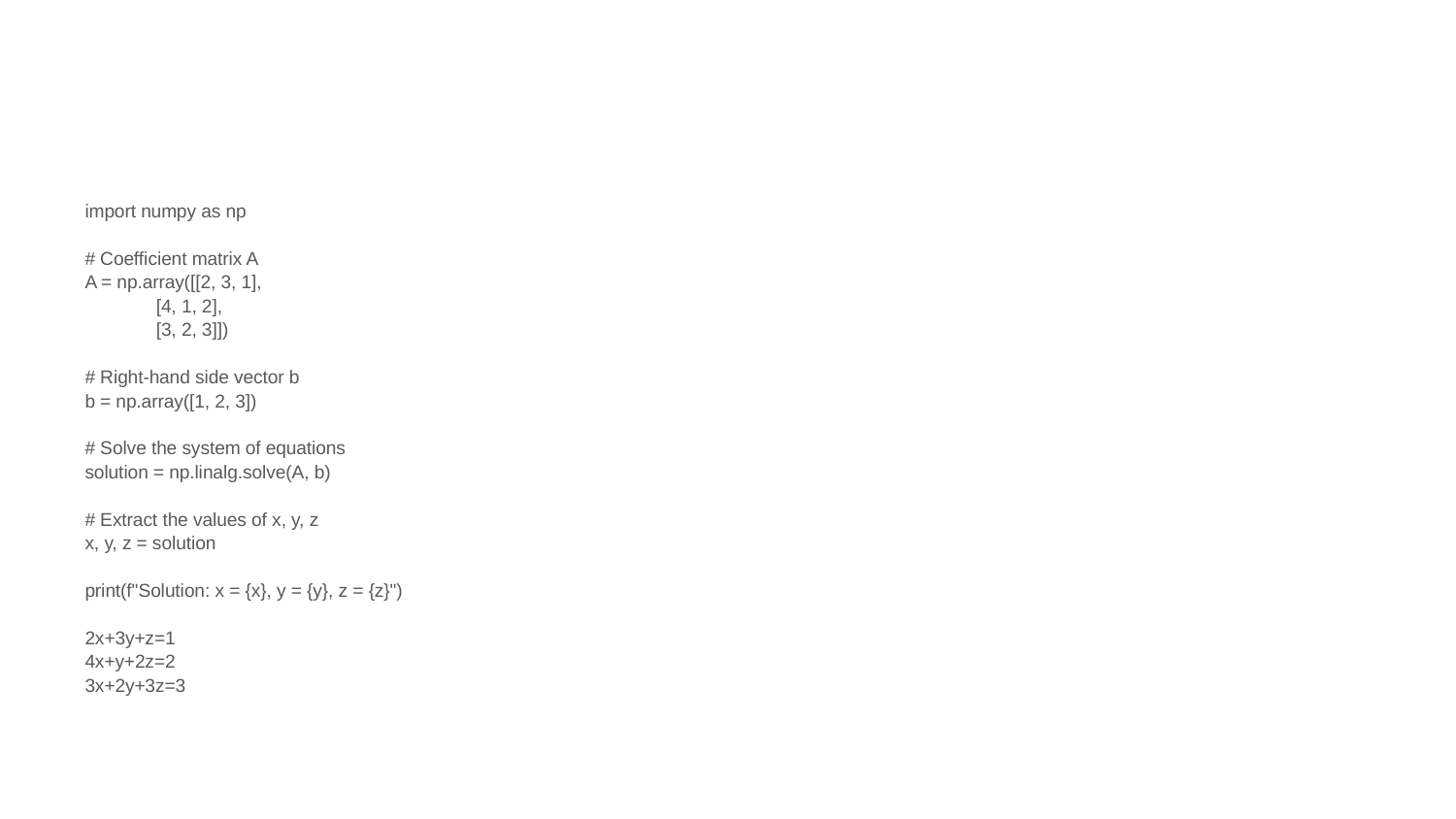

#
import numpy as np

# Coefficient matrix A
A = np.array([[2, 3, 1],
              [4, 1, 2],
              [3, 2, 3]])

# Right-hand side vector b
b = np.array([1, 2, 3])

# Solve the system of equations
solution = np.linalg.solve(A, b)

# Extract the values of x, y, z
x, y, z = solution

print(f"Solution: x = {x}, y = {y}, z = {z}")

2x+3y+z=1
4x+y+2z=2
3x+2y+3z=3